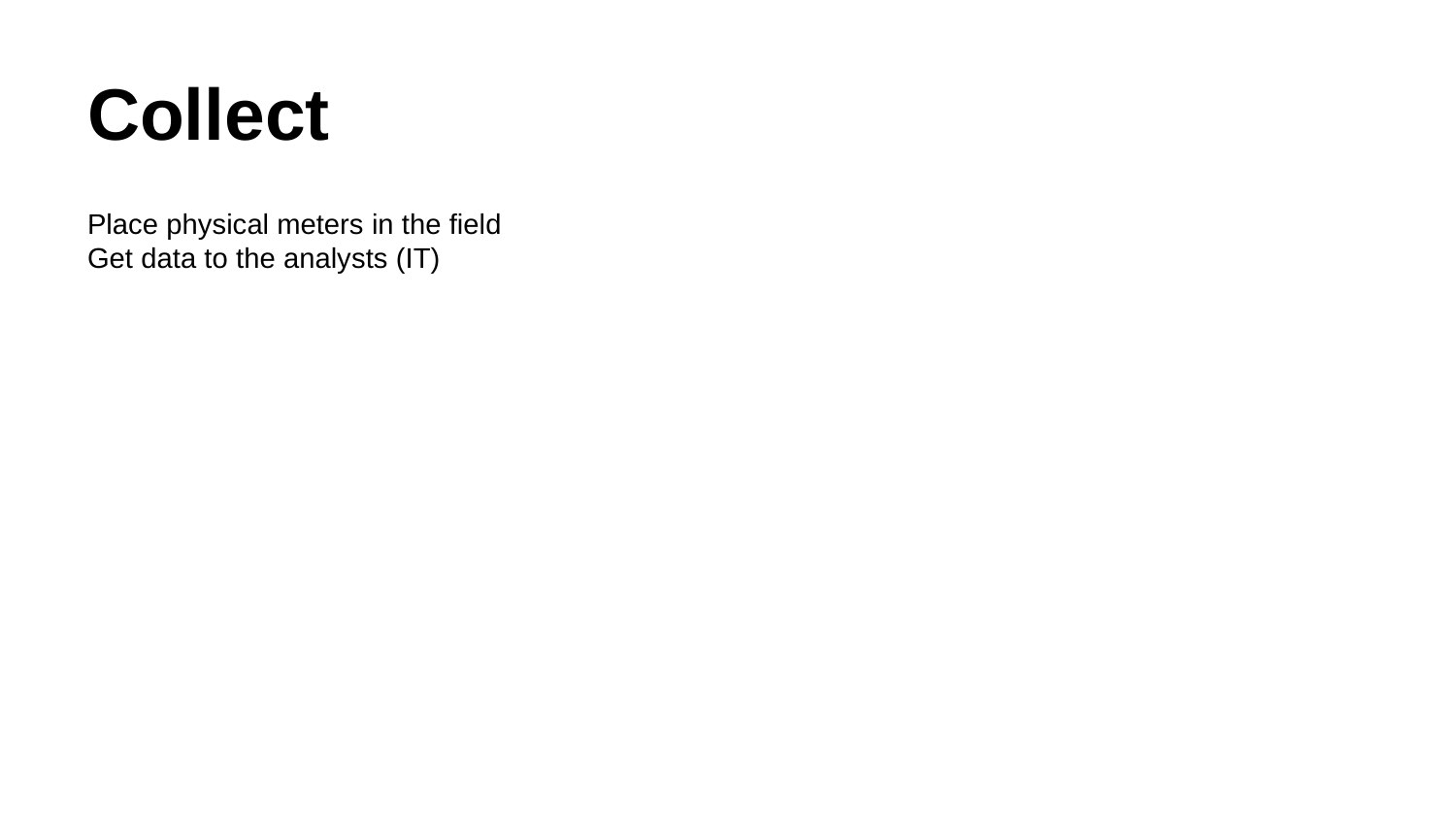

# Collect
Place physical meters in the field
Get data to the analysts (IT)